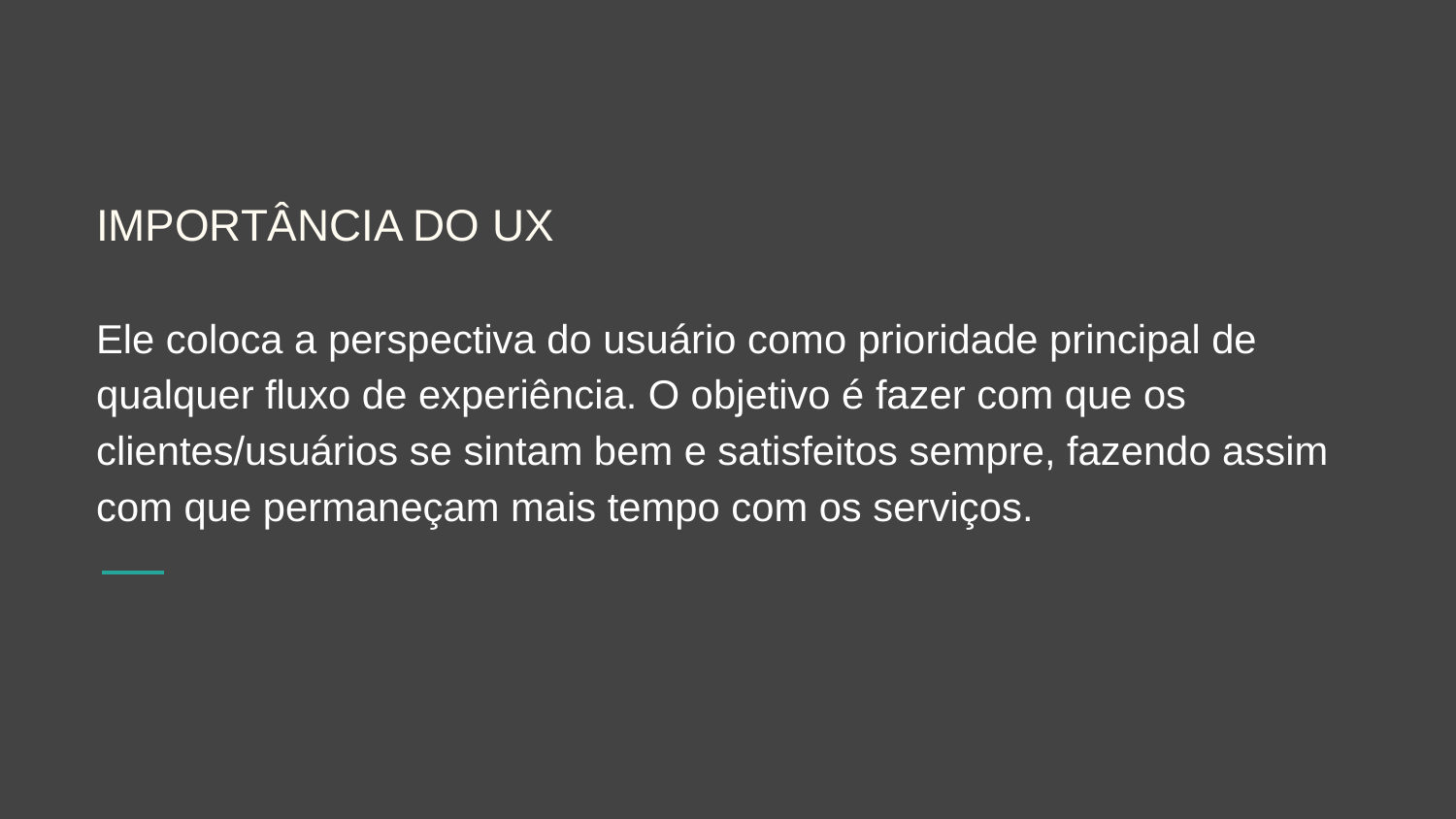

# IMPORTÂNCIA DO UX

Ele coloca a perspectiva do usuário como prioridade principal de qualquer fluxo de experiência. O objetivo é fazer com que os clientes/usuários se sintam bem e satisfeitos sempre, fazendo assim com que permaneçam mais tempo com os serviços.